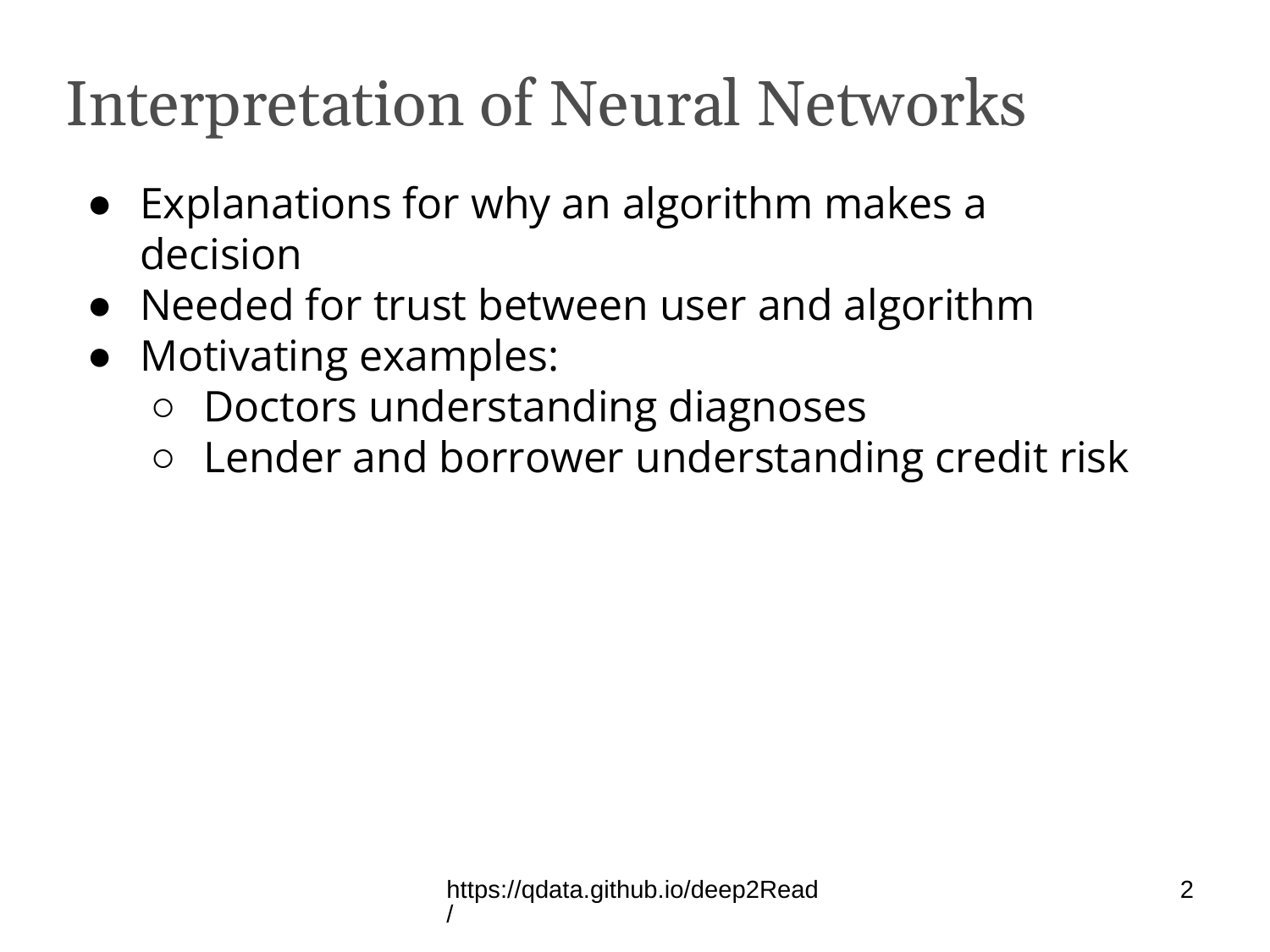

Interpretation of Neural Networks
Explanations for why an algorithm makes a decision
Needed for trust between user and algorithm
Motivating examples:
Doctors understanding diagnoses
Lender and borrower understanding credit risk
https://qdata.github.io/deep2Read/
2